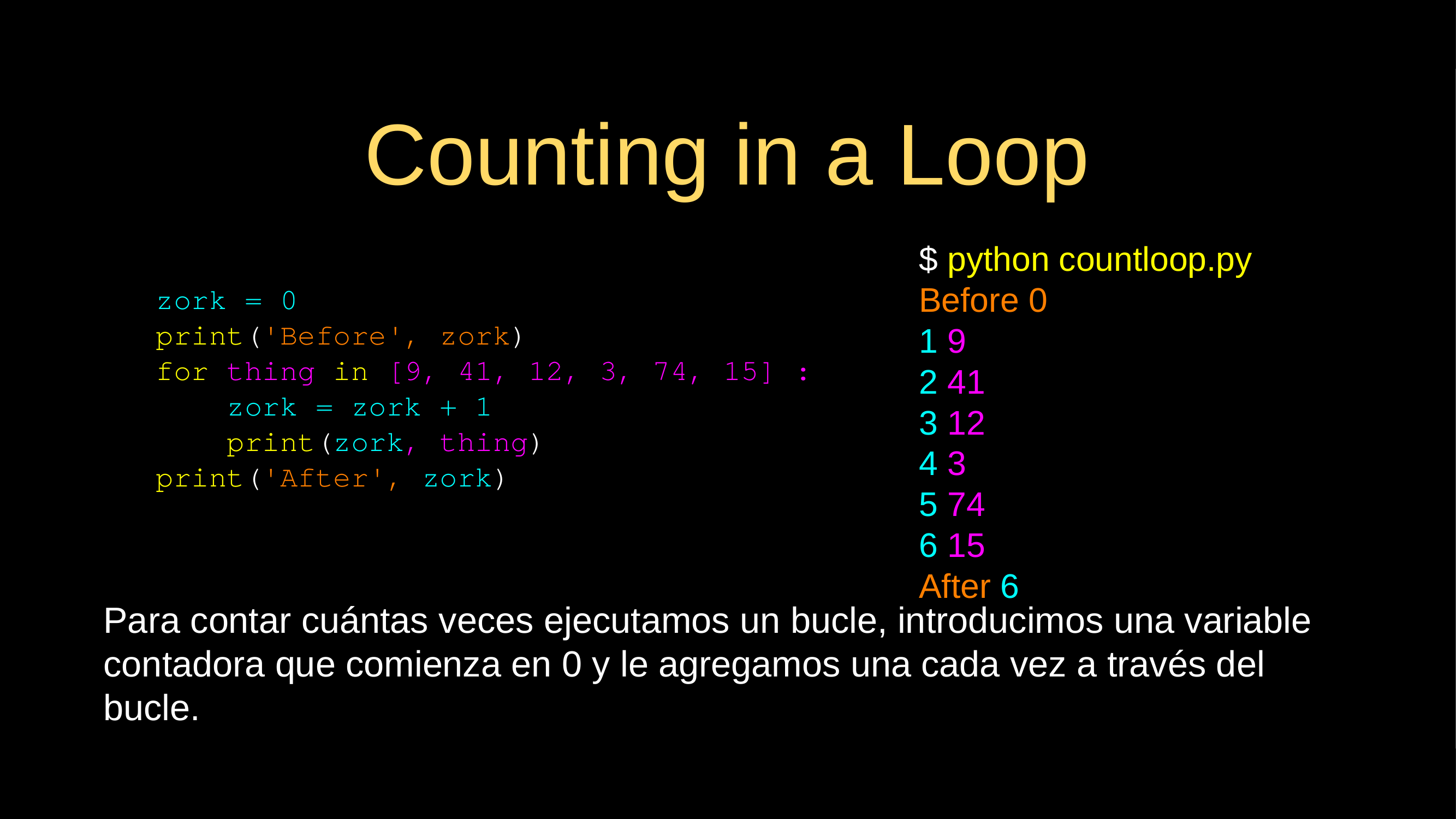

# Counting in a Loop
$ python countloop.py
Before 0
1 9
2 41
3 12
4 3
5 74
6 15
After 6
zork = 0
print('Before', zork)
for thing in [9, 41, 12, 3, 74, 15] :
    zork = zork + 1
    print(zork, thing)
print('After', zork)
Para contar cuántas veces ejecutamos un bucle, introducimos una variable contadora que comienza en 0 y le agregamos una cada vez a través del bucle.